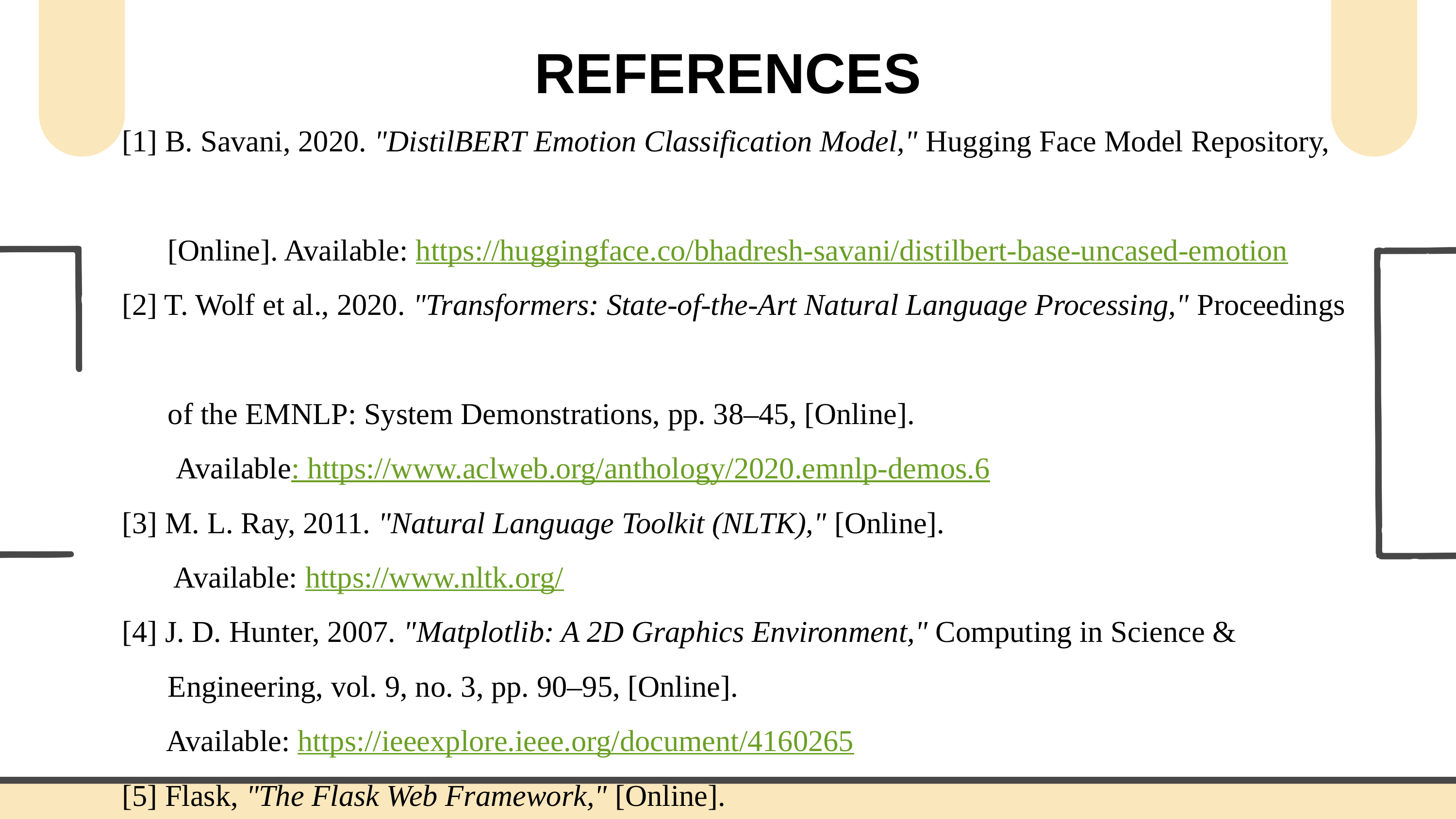

REFERENCES
[1] B. Savani, 2020. "DistilBERT Emotion Classification Model," Hugging Face Model Repository,
      [Online]. Available: https://huggingface.co/bhadresh-savani/distilbert-base-uncased-emotion
[2] T. Wolf et al., 2020. "Transformers: State-of-the-Art Natural Language Processing," Proceedings
      of the EMNLP: System Demonstrations, pp. 38–45, [Online].
       Available: https://www.aclweb.org/anthology/2020.emnlp-demos.6
[3] M. L. Ray, 2011. "Natural Language Toolkit (NLTK)," [Online].
    Available: https://www.nltk.org/
[4] J. D. Hunter, 2007. "Matplotlib: A 2D Graphics Environment," Computing in Science &
      Engineering, vol. 9, no. 3, pp. 90–95, [Online].
   Available: https://ieeexplore.ieee.org/document/4160265
[5] Flask, "The Flask Web Framework," [Online].
  Available: https://flask.palletsprojects.com/